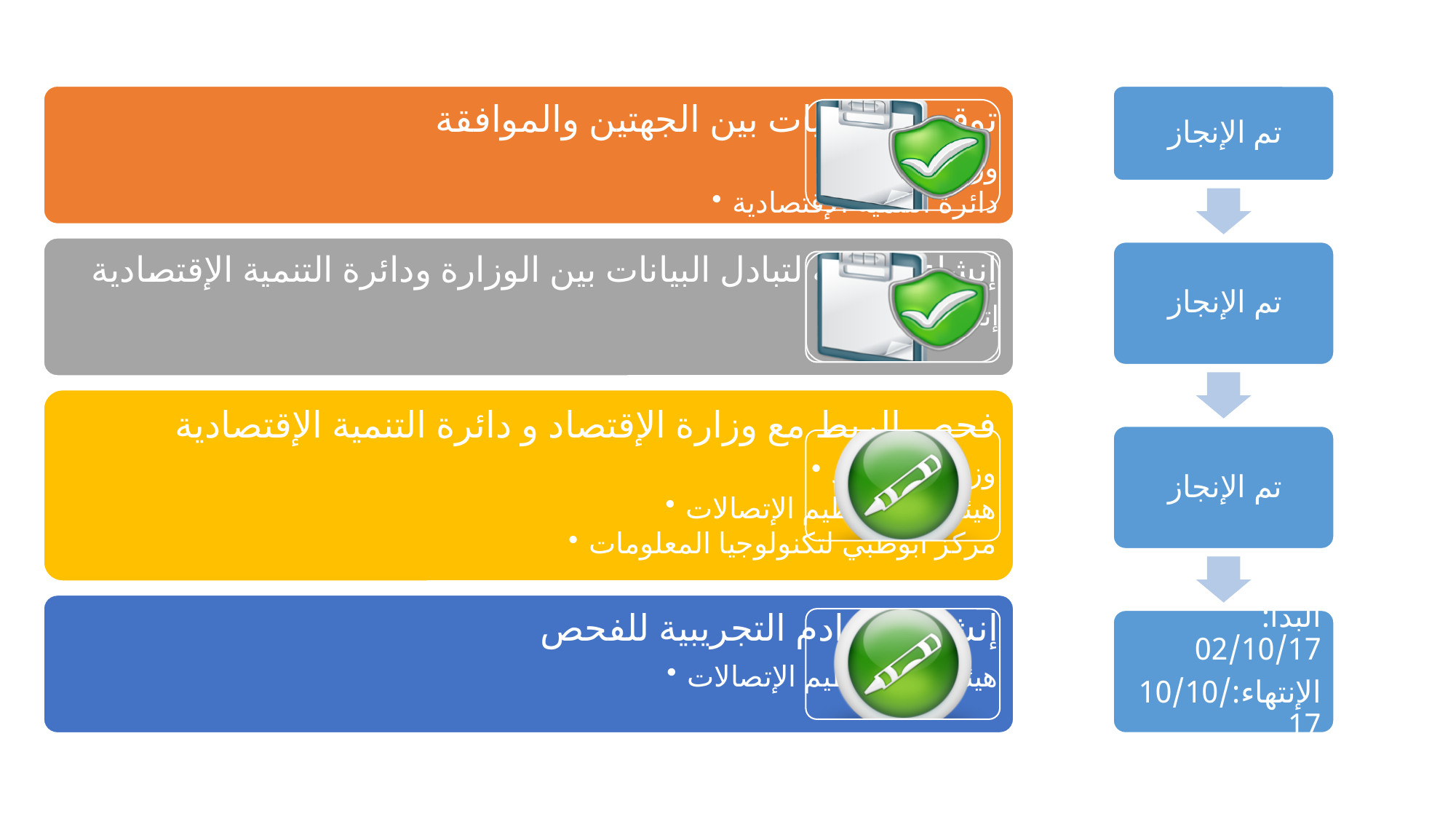

تم الإنجاز

تم الإنجاز

تم الإنجاز

البدأ: 02/10/17
الإنتهاء:10/10/17
توقيع الاتفاقيات بين الجهتين والموافقة
وزارة الإقصاد
دائرة التنمية الإقتصادية
إنشاء الخدمة لتبادل البيانات بين الوزارة ودائرة التنمية الإقتصادية
إتصالات
فحص الربط مع وزارة الإقتصاد و دائرة التنمية الإقتصادية
وزارة الإقتصاد
هيئة قطاع تنظيم الإتصالات
مركز أبوظبي لتكنولوجيا المعلومات
إنشاء الخوادم التجريبية للفحص
هيئة قطاع تنظيم الإتصالات